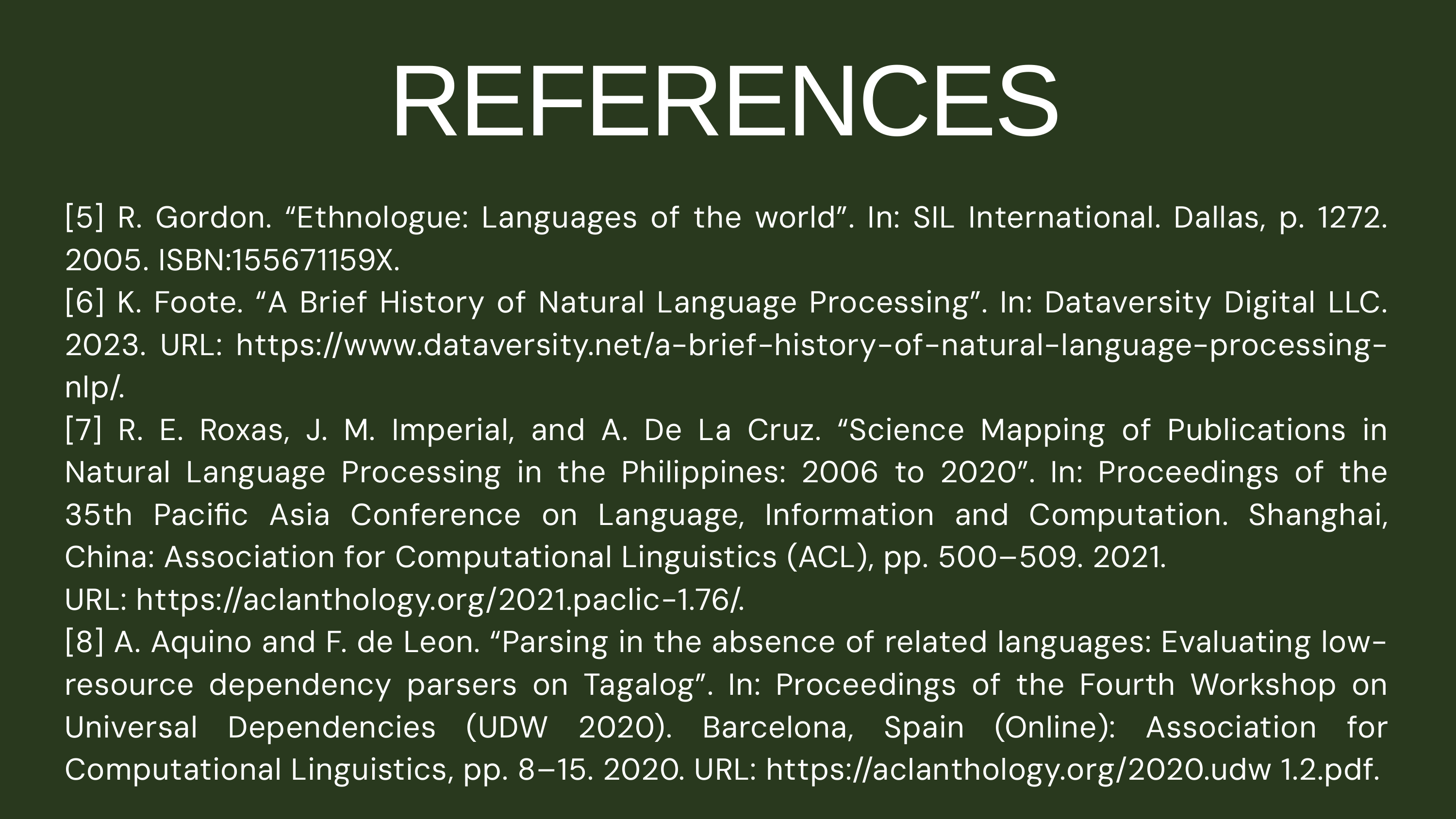

REFERENCES
[5] R. Gordon. “Ethnologue: Languages of the world”. In: SIL International. Dallas, p. 1272. 2005. ISBN:155671159X.
[6] K. Foote. “A Brief History of Natural Language Processing”. In: Dataversity Digital LLC. 2023. URL: https://www.dataversity.net/a-brief-history-of-natural-language-processing-nlp/.
[7] R. E. Roxas, J. M. Imperial, and A. De La Cruz. “Science Mapping of Publications in Natural Language Processing in the Philippines: 2006 to 2020”. In: Proceedings of the 35th Pacific Asia Conference on Language, Information and Computation. Shanghai, China: Association for Computational Linguistics (ACL), pp. 500–509. 2021.
URL: https://aclanthology.org/2021.paclic-1.76/.
[8] A. Aquino and F. de Leon. “Parsing in the absence of related languages: Evaluating low-resource dependency parsers on Tagalog”. In: Proceedings of the Fourth Workshop on Universal Dependencies (UDW 2020). Barcelona, Spain (Online): Association for Computational Linguistics, pp. 8–15. 2020. URL: https://aclanthology.org/2020.udw 1.2.pdf.